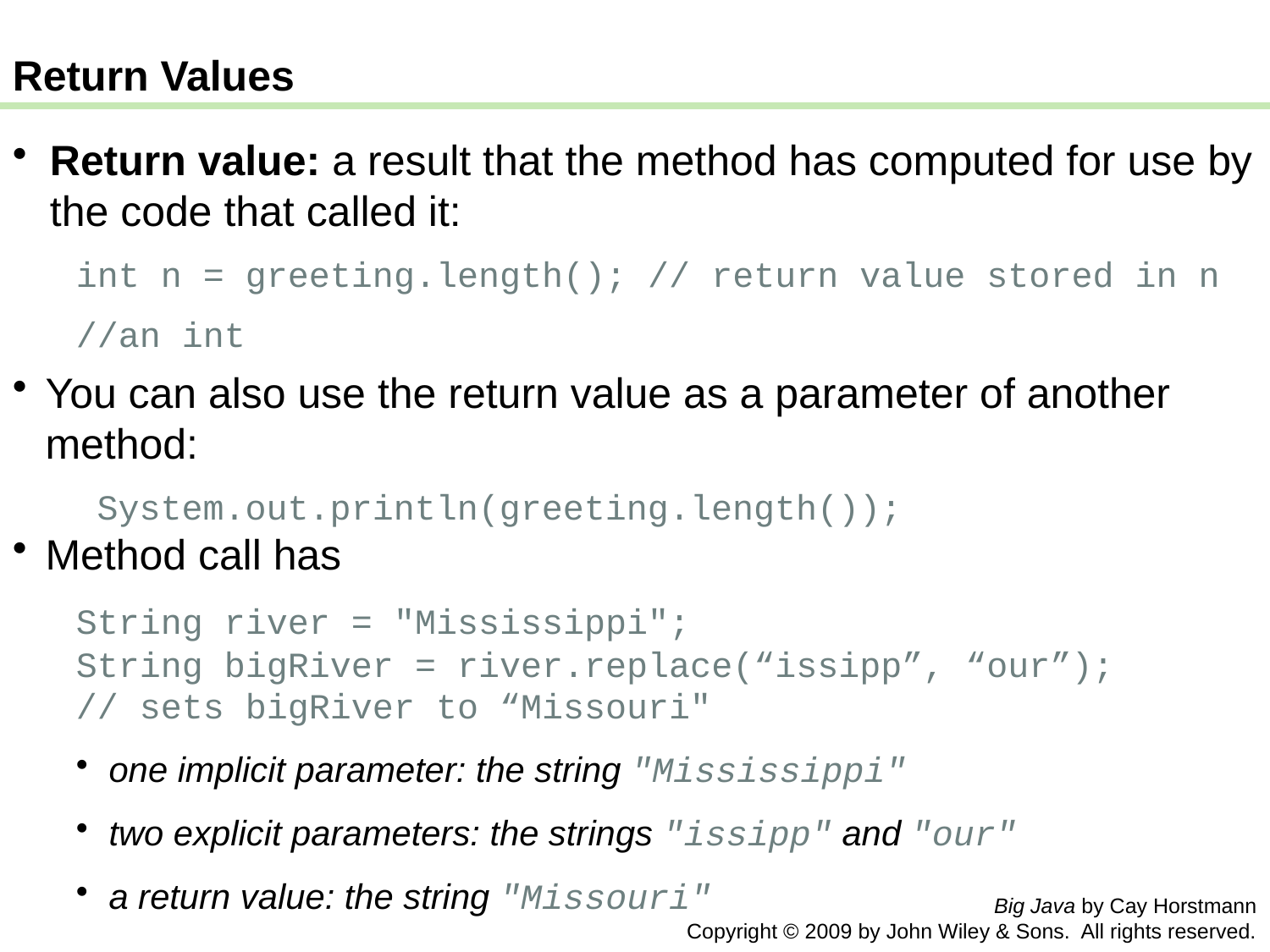

Return Values
Return value: a result that the method has computed for use by the code that called it:
int n = greeting.length(); // return value stored in n
//an int
You can also use the return value as a parameter of another method:
 System.out.println(greeting.length());
Method call has
String river = "Mississippi";
String bigRiver = river.replace(“issipp”, “our”);
// sets bigRiver to “Missouri"
one implicit parameter: the string "Mississippi"
two explicit parameters: the strings "issipp" and "our"
a return value: the string "Missouri"

Big Java by Cay Horstmann
Copyright © 2009 by John Wiley & Sons.  All rights reserved.